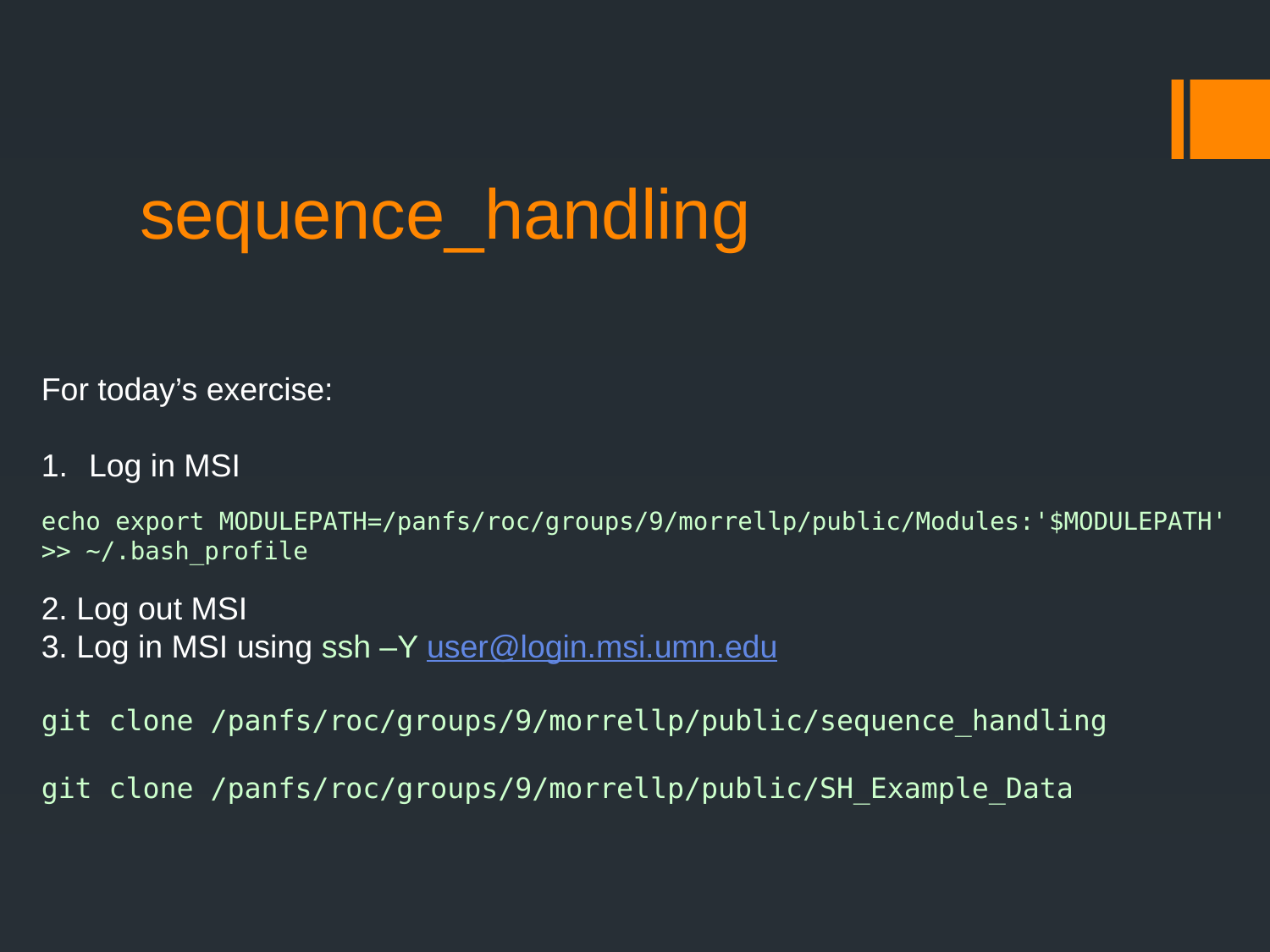

# sequence_handling
For today’s exercise:

Log in MSI

echo export MODULEPATH=/panfs/roc/groups/9/morrellp/public/Modules:'$MODULEPATH' >> ~/.bash_profile

2. Log out MSI
3. Log in MSI using ssh –Y user@login.msi.umn.edu

git clone /panfs/roc/groups/9/morrellp/public/sequence_handling

git clone /panfs/roc/groups/9/morrellp/public/SH_Example_Data